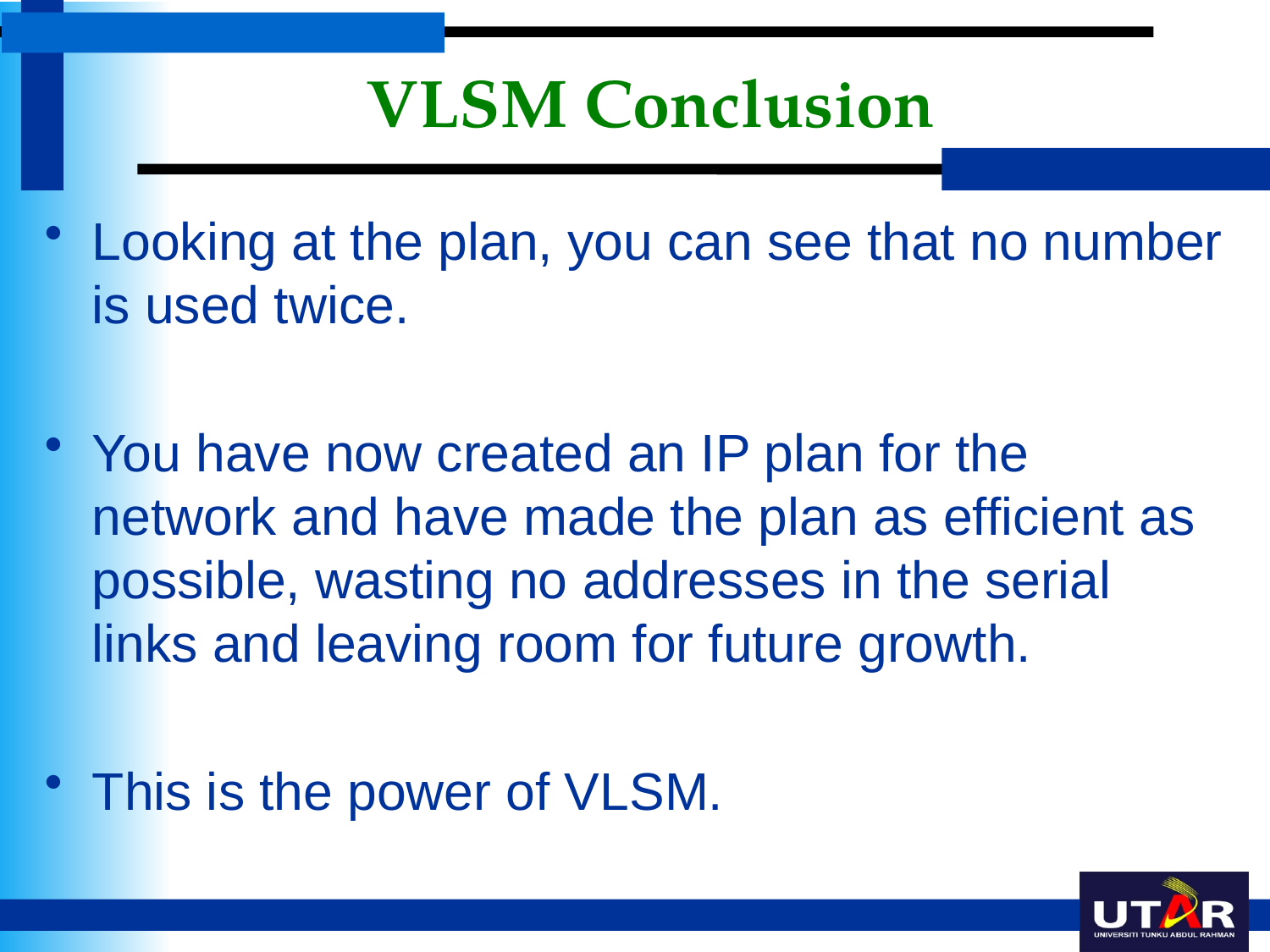

# VLSM Conclusion
Looking at the plan, you can see that no number is used twice.

You have now created an IP plan for the network and have made the plan as efficient as possible, wasting no addresses in the serial links and leaving room for future growth.

This is the power of VLSM.